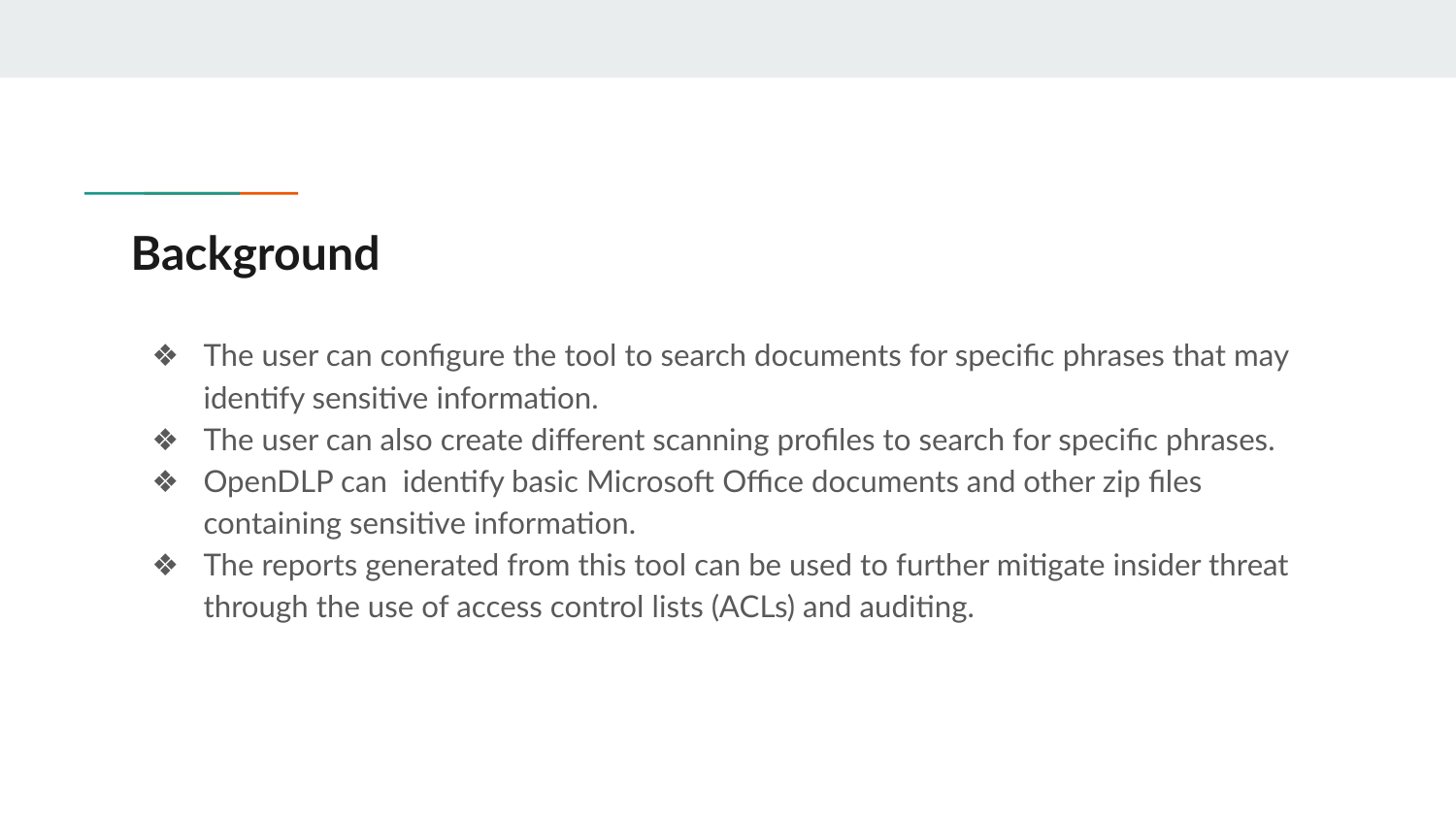

# Background
The user can configure the tool to search documents for specific phrases that may identify sensitive information.
The user can also create different scanning profiles to search for specific phrases.
OpenDLP can  identify basic Microsoft Office documents and other zip files containing sensitive information.
The reports generated from this tool can be used to further mitigate insider threat through the use of access control lists (ACLs) and auditing.